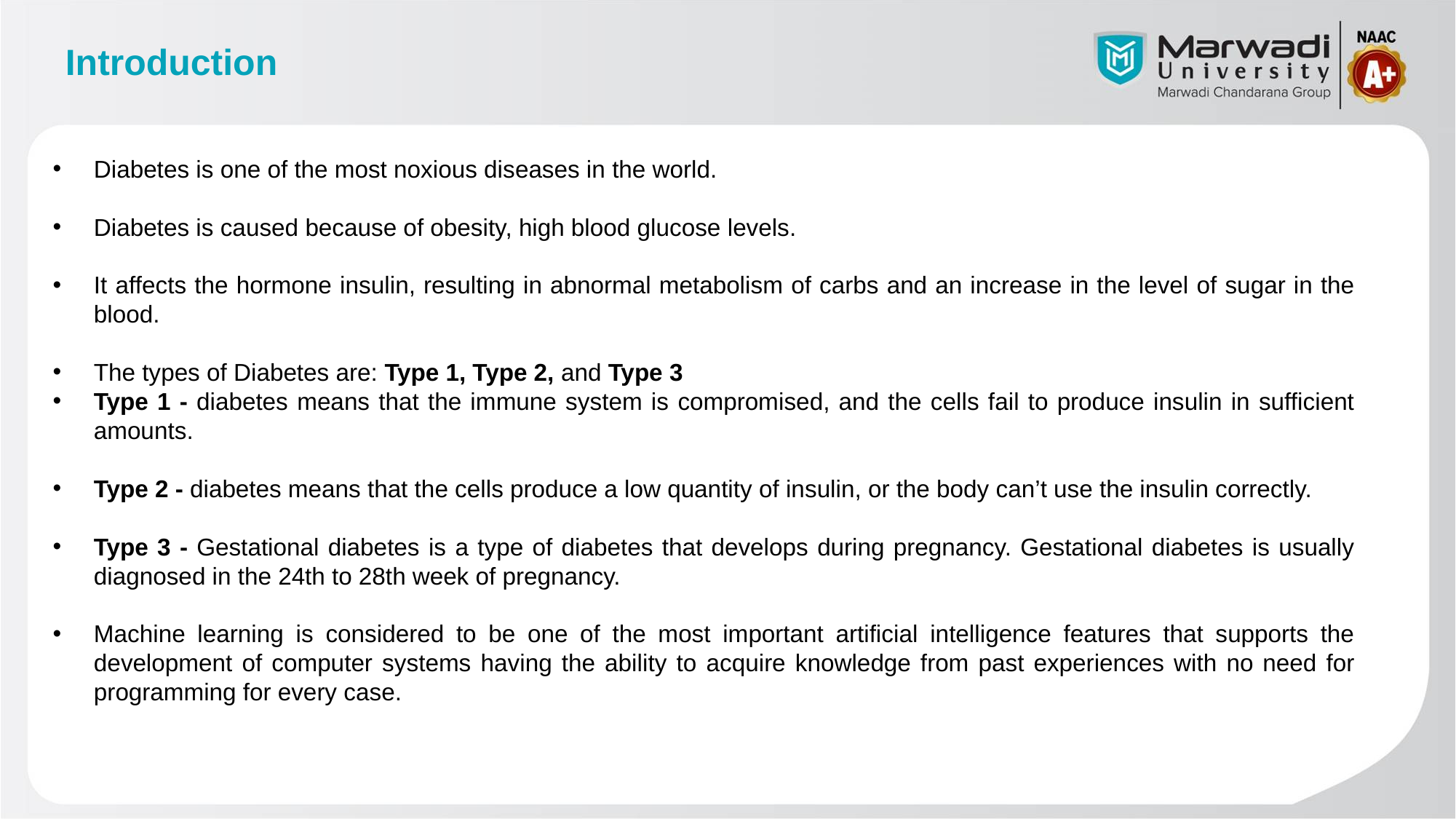

# Introduction
Diabetes is one of the most noxious diseases in the world.

Diabetes is caused because of obesity, high blood glucose levels.

It affects the hormone insulin, resulting in abnormal metabolism of carbs and an increase in the level of sugar in the blood.

The types of Diabetes are: Type 1, Type 2, and Type 3
Type 1 - diabetes means that the immune system is compromised, and the cells fail to produce insulin in sufficient amounts.

Type 2 - diabetes means that the cells produce a low quantity of insulin, or the body can’t use the insulin correctly.

Type 3 - Gestational diabetes is a type of diabetes that develops during pregnancy. Gestational diabetes is usually diagnosed in the 24th to 28th week of pregnancy.

Machine learning is considered to be one of the most important artificial intelligence features that supports the development of computer systems having the ability to acquire knowledge from past experiences with no need for programming for every case.